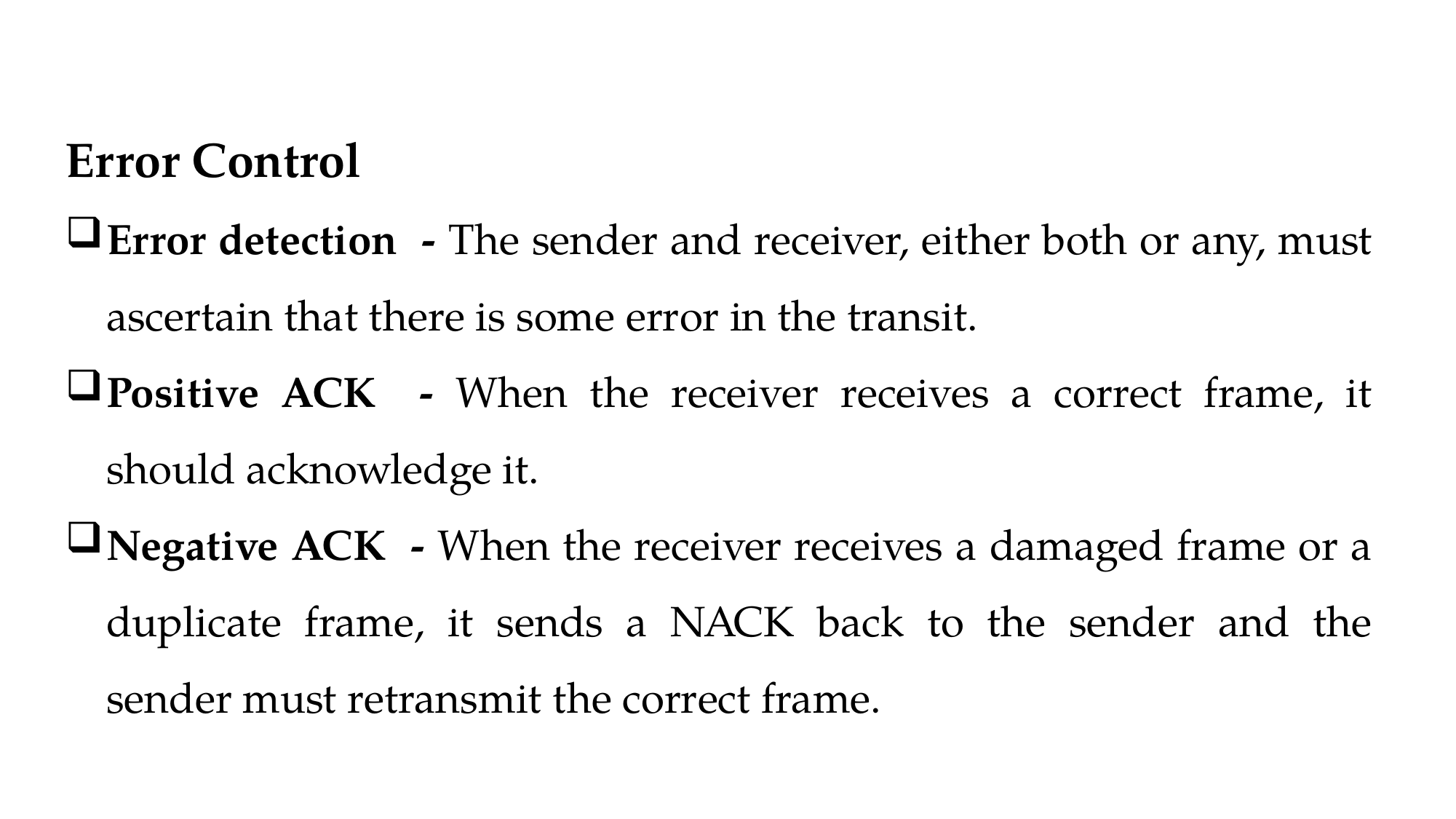

Error Control
Error detection  - The sender and receiver, either both or any, must ascertain that there is some error in the transit.
Positive ACK  - When the receiver receives a correct frame, it should acknowledge it.
Negative ACK  - When the receiver receives a damaged frame or a duplicate frame, it sends a NACK back to the sender and the sender must retransmit the correct frame.